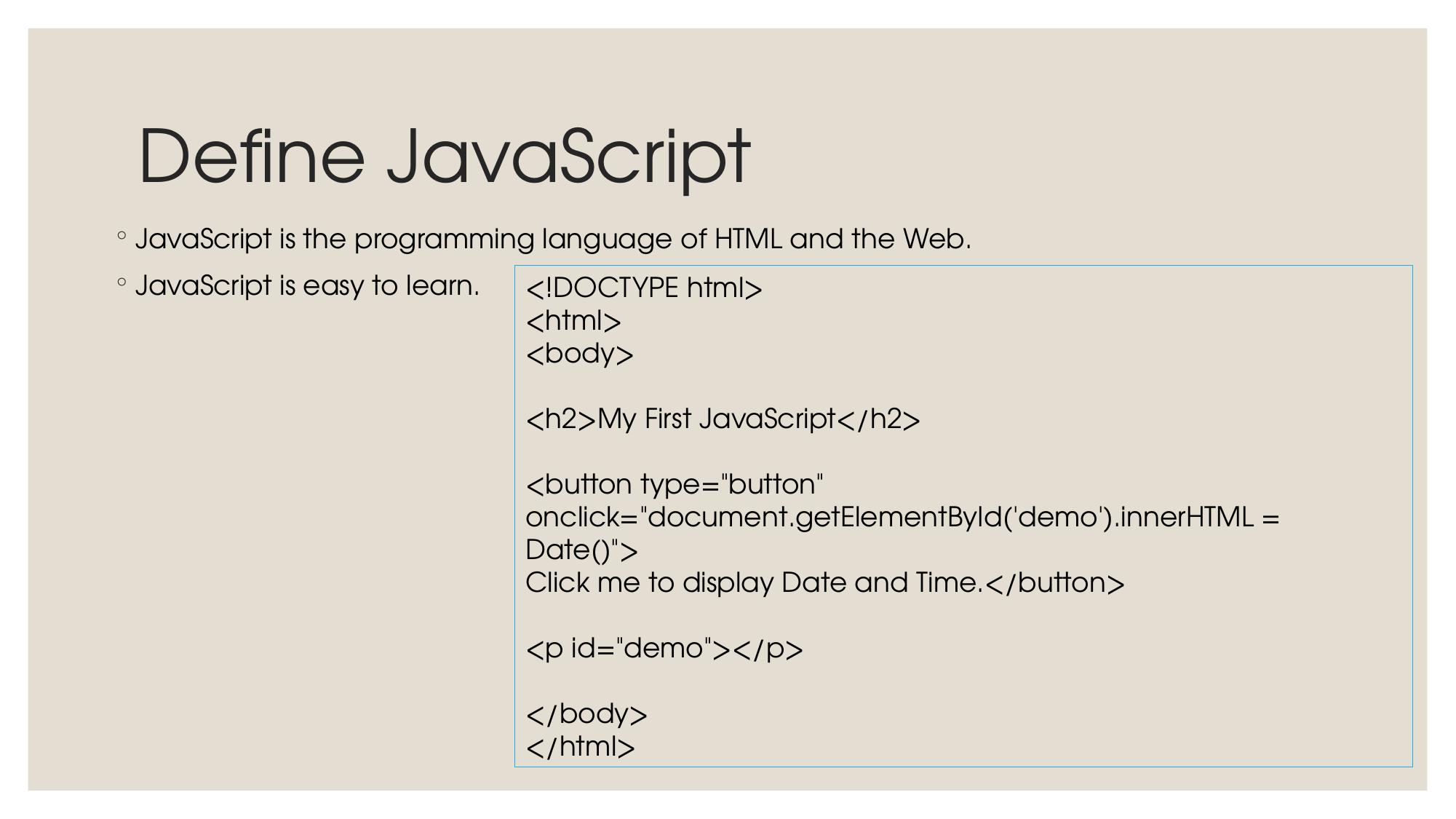

# Define JavaScript
JavaScript is the programming language of HTML and the Web.
JavaScript is easy to learn.

<!DOCTYPE html>
<html>
<body>

<h2>My First JavaScript</h2>

<button type="button"
onclick="document.getElementById('demo').innerHTML = Date()">
Click me to display Date and Time.</button>

<p id="demo"></p>

</body>
</html>